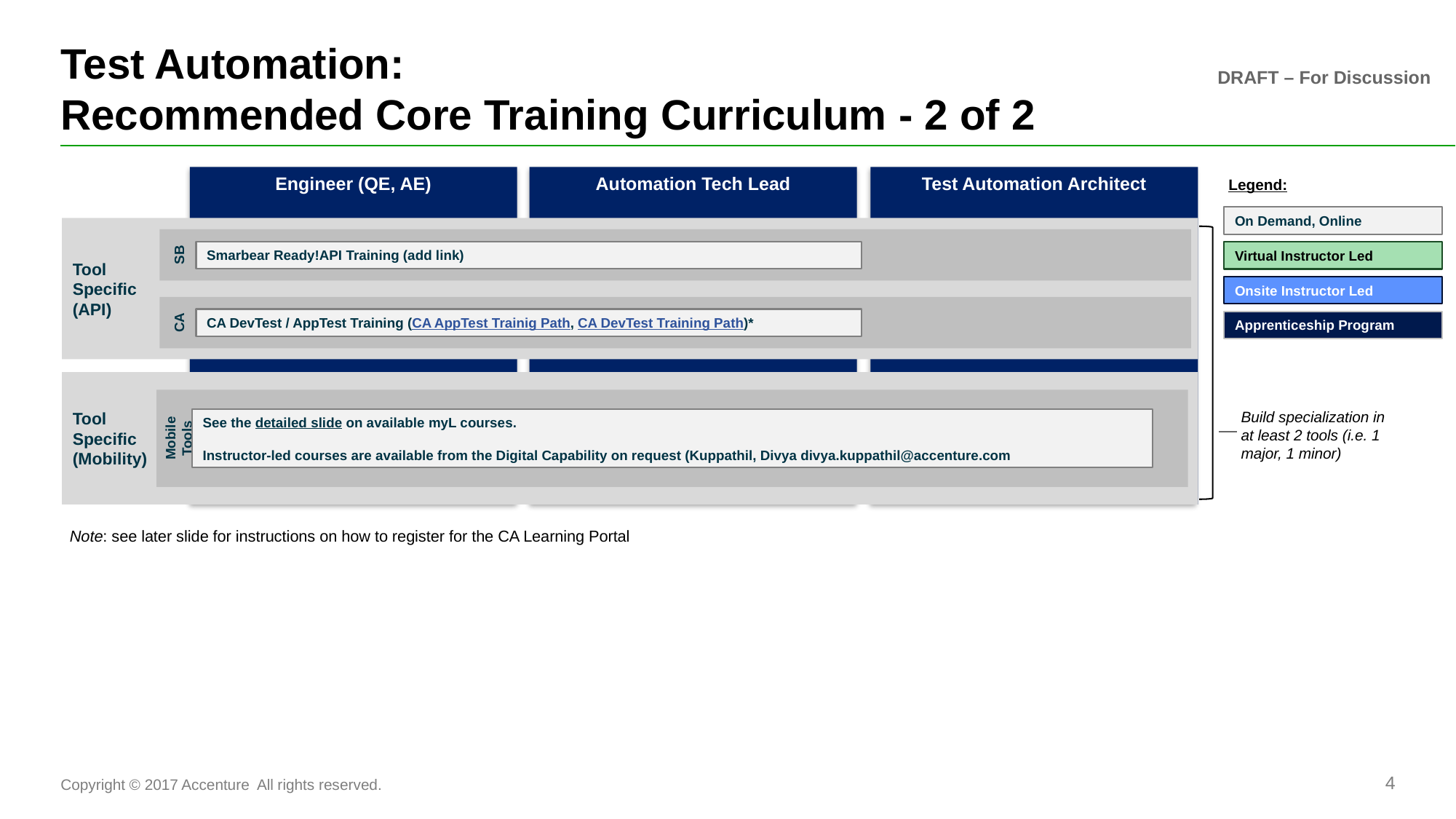

# Test Automation: Recommended Core Training Curriculum - 2 of 2
Engineer (QE, AE)
Automation Tech Lead
Test Automation Architect
Legend:
On Demand, Online
Tool
Specific
(API)

SB
Smarbear Ready!API Training (add link)
Virtual Instructor Led
Onsite Instructor Led
CA
CA DevTest / AppTest Training (CA AppTest Trainig Path, CA DevTest Training Path)*
Apprenticeship Program
Tool
Specific
(Mobility)
Mobile Tools
Build specialization in at least 2 tools (i.e. 1 major, 1 minor)
See the detailed slide on available myL courses.

Instructor-led courses are available from the Digital Capability on request (Kuppathil, Divya divya.kuppathil@accenture.com
Note: see later slide for instructions on how to register for the CA Learning Portal